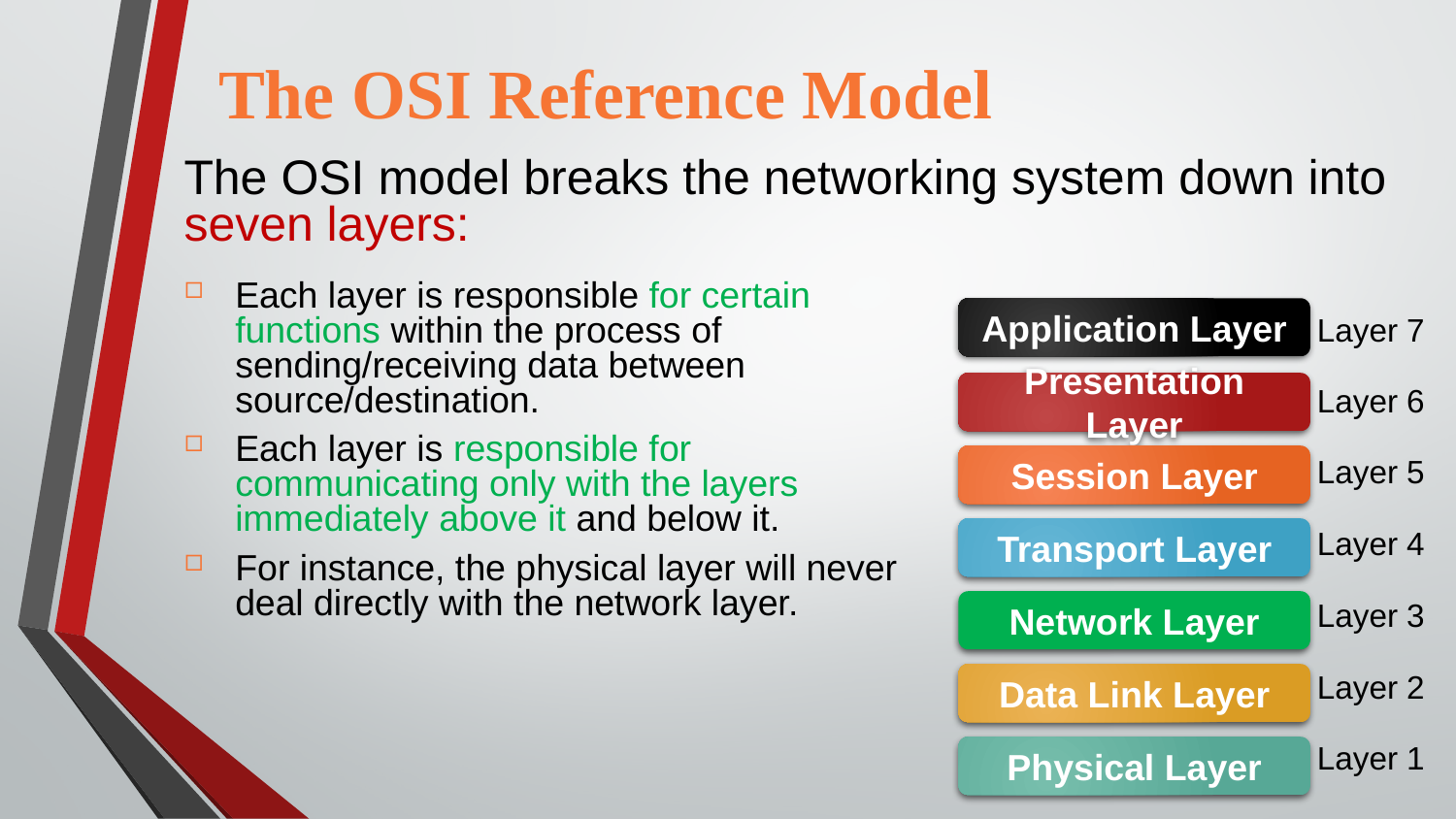

The OSI Reference Model
The OSI model breaks the networking system down into seven layers:
Each layer is responsible for certain functions within the process of sending/receiving data between source/destination.
Each layer is responsible for communicating only with the layers immediately above it and below it.
For instance, the physical layer will never deal directly with the network layer.
Application Layer
Layer 7
Presentation Layer
Layer 6
Layer 5
Session Layer
Layer 4
Transport Layer
Layer 3
Network Layer
Layer 2
Data Link Layer
Layer 1
Physical Layer